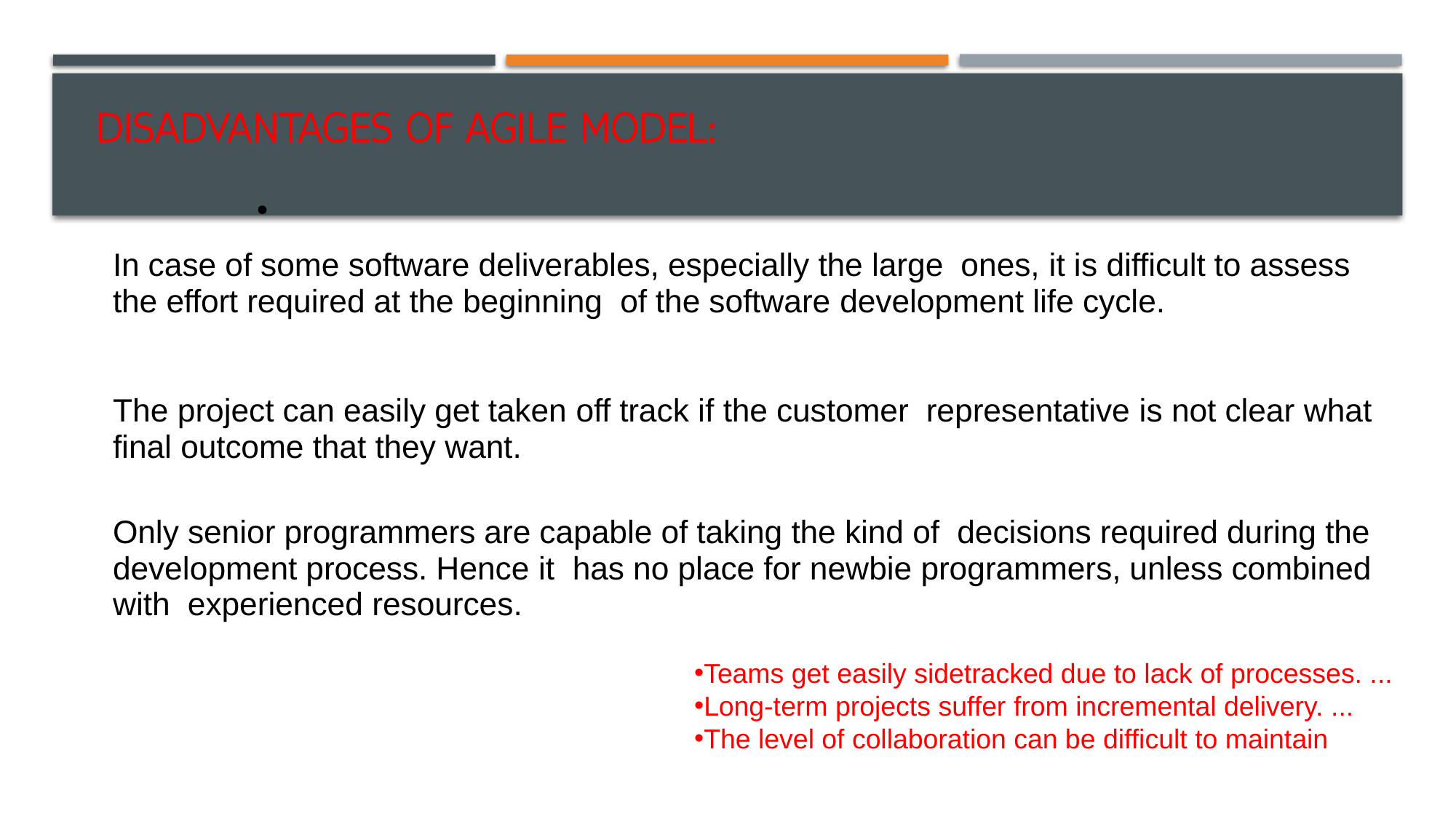

# Disadvantages of Agile model:
●
In case of some software deliverables, especially the large  ones, it is difficult to assess the effort required at the beginning  of the software development life cycle.
The project can easily get taken off track if the customer  representative is not clear what final outcome that they want.
Only senior programmers are capable of taking the kind of  decisions required during the development process. Hence it  has no place for newbie programmers, unless combined with  experienced resources.
Teams get easily sidetracked due to lack of processes. ...
Long-term projects suffer from incremental delivery. ...
The level of collaboration can be difficult to maintain